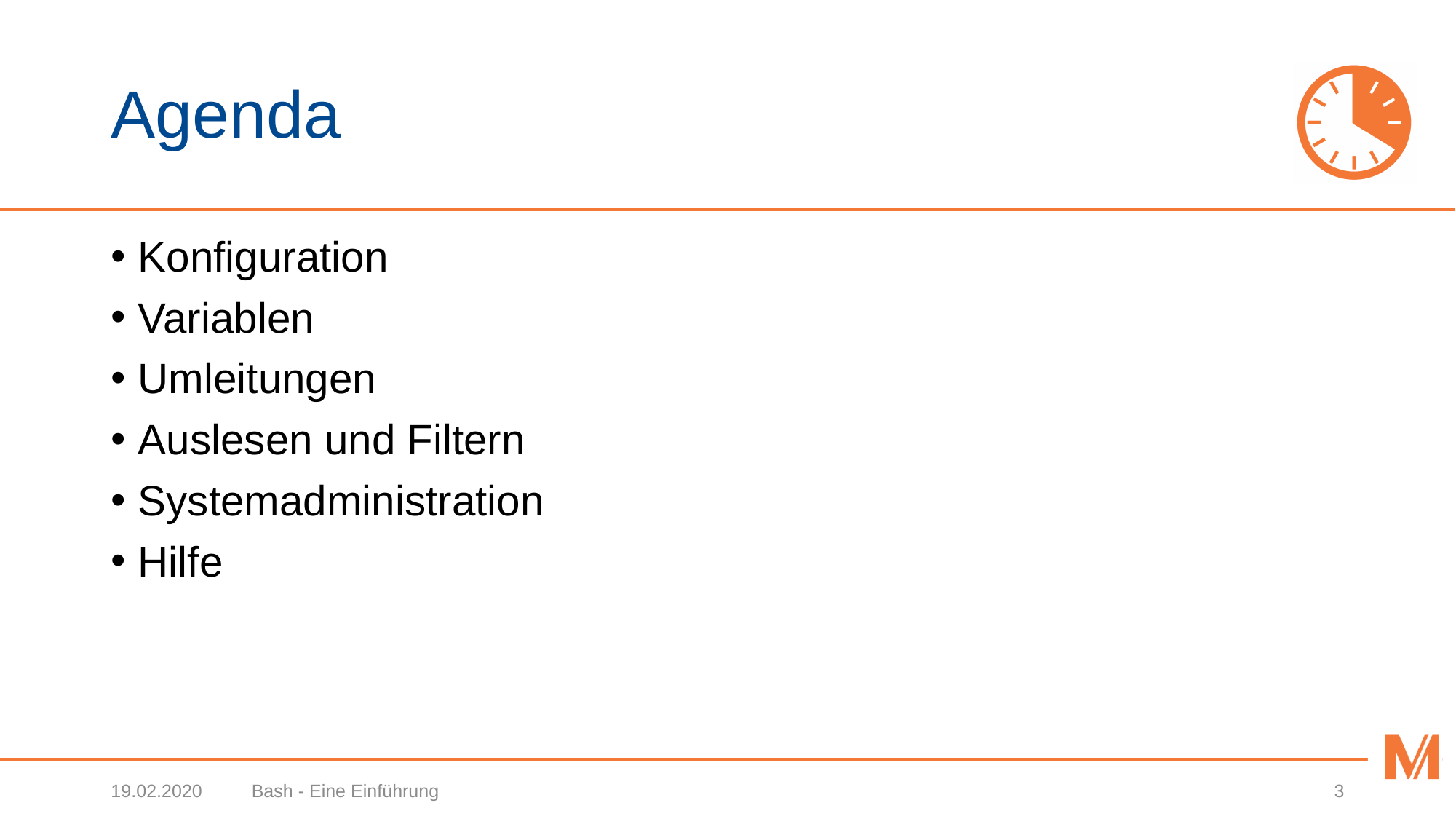

# Agenda
Konfiguration
Variablen
Umleitungen
Auslesen und Filtern
Systemadministration
Hilfe
19.02.2020
Bash - Eine Einführung
3